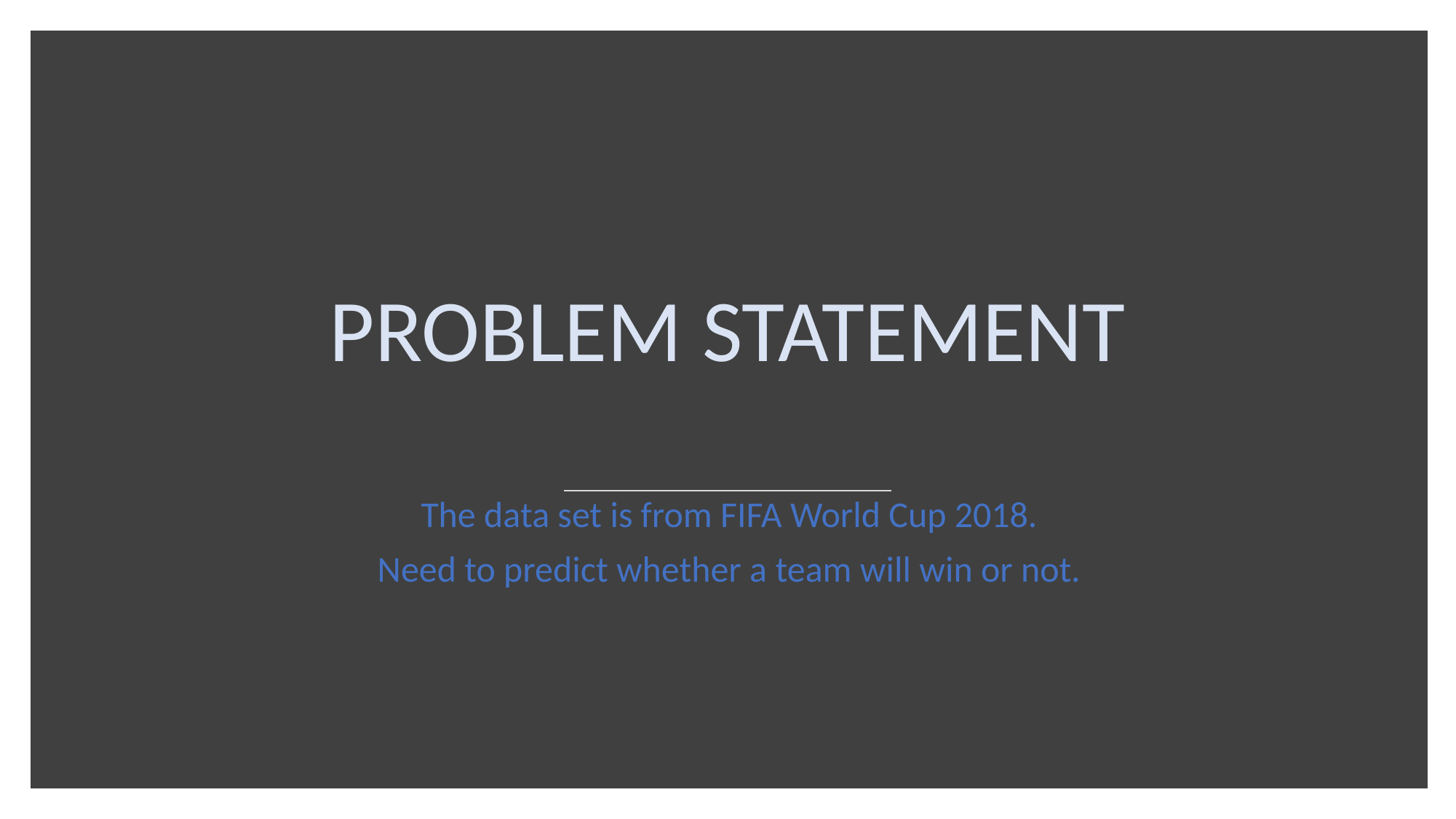

# PROBLEM STATEMENT
The data set is from FIFA World Cup 2018.
Need to predict whether a team will win or not.